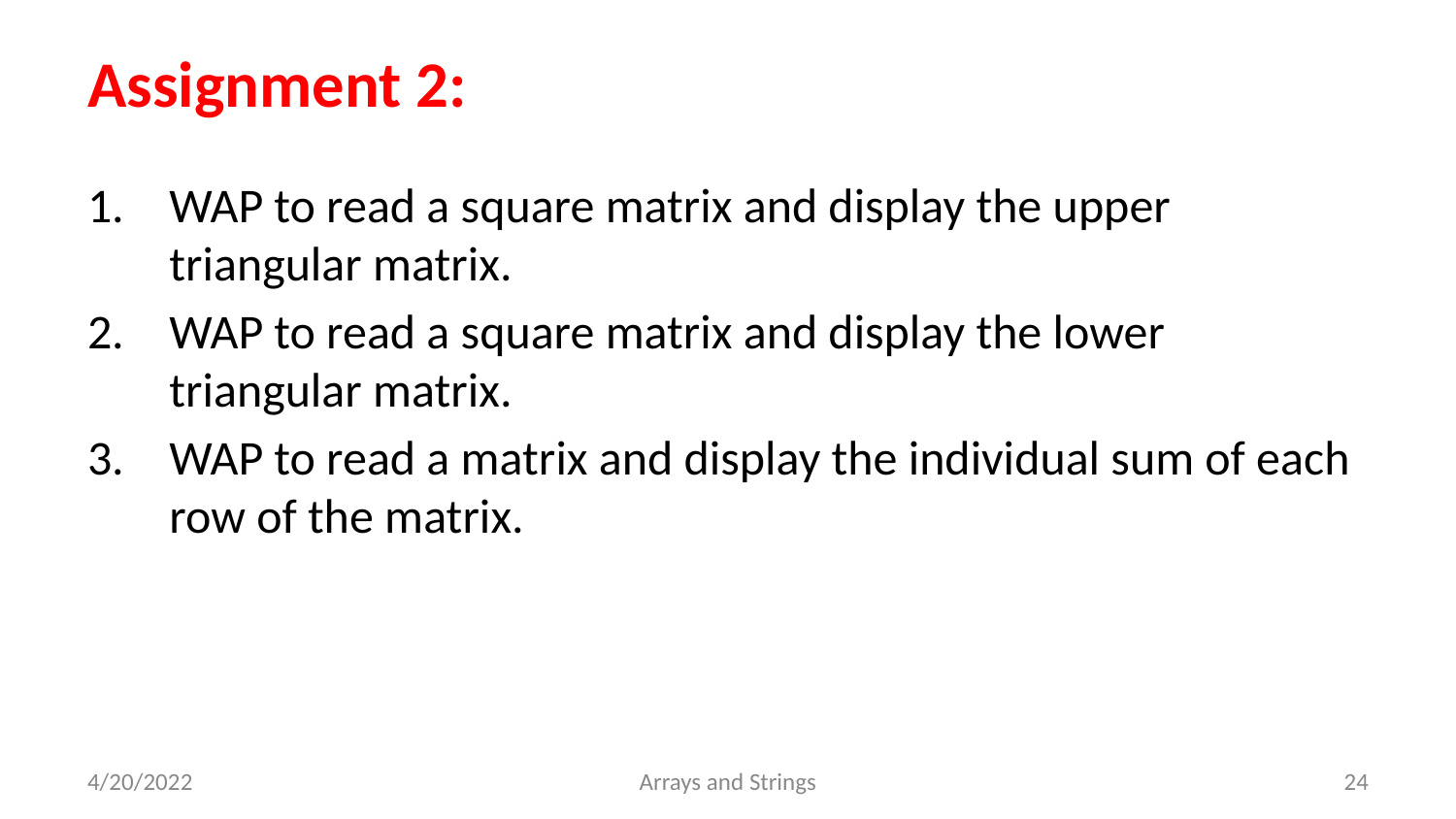

# Assignment 2:
WAP to read a square matrix and display the upper triangular matrix.
WAP to read a square matrix and display the lower triangular matrix.
WAP to read a matrix and display the individual sum of each row of the matrix.

4/20/2022
Arrays and Strings
24